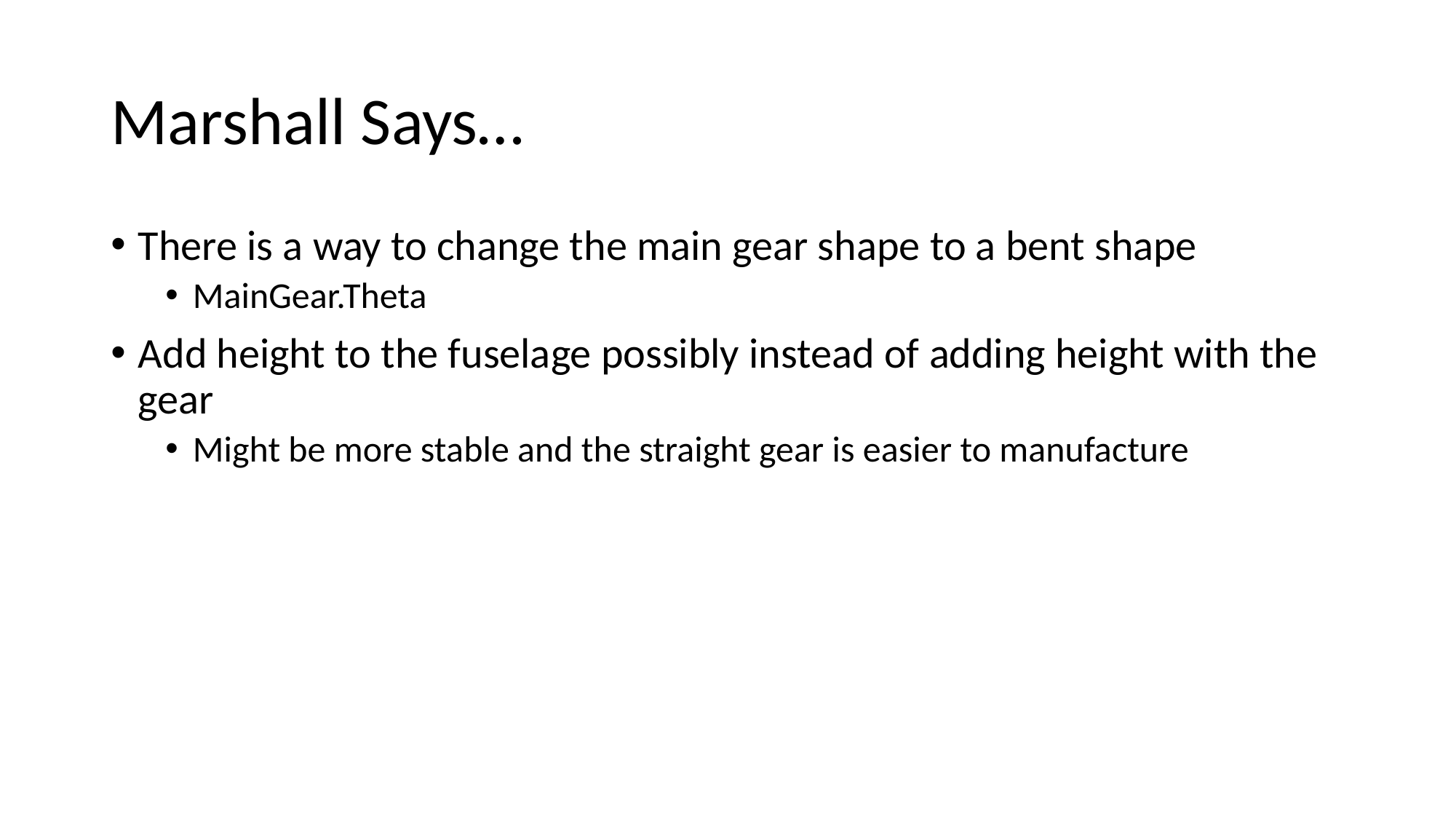

# Marshall Says…
There is a way to change the main gear shape to a bent shape
MainGear.Theta
Add height to the fuselage possibly instead of adding height with the gear
Might be more stable and the straight gear is easier to manufacture